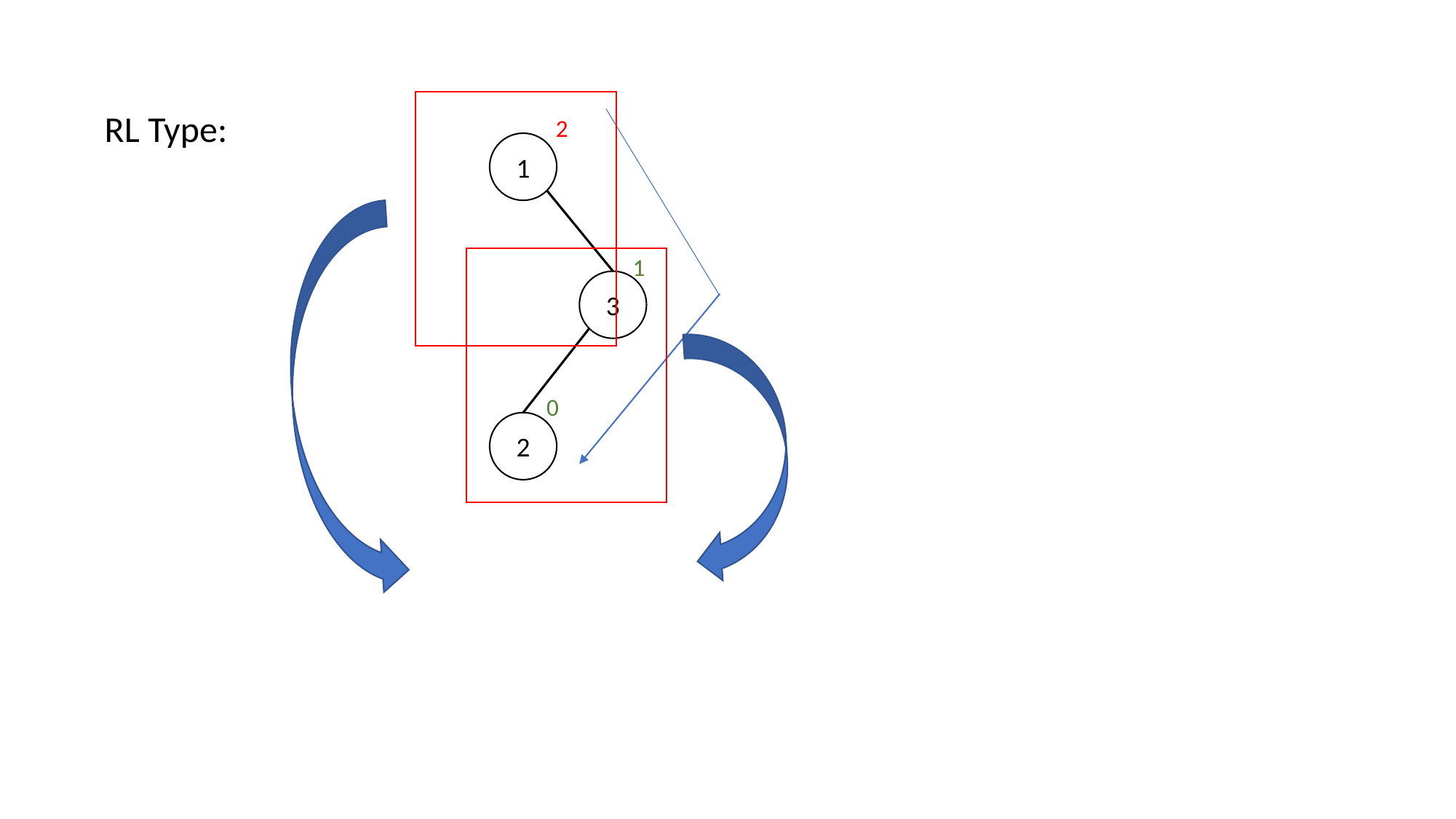

RL Type:
2
1
1

3

0

2